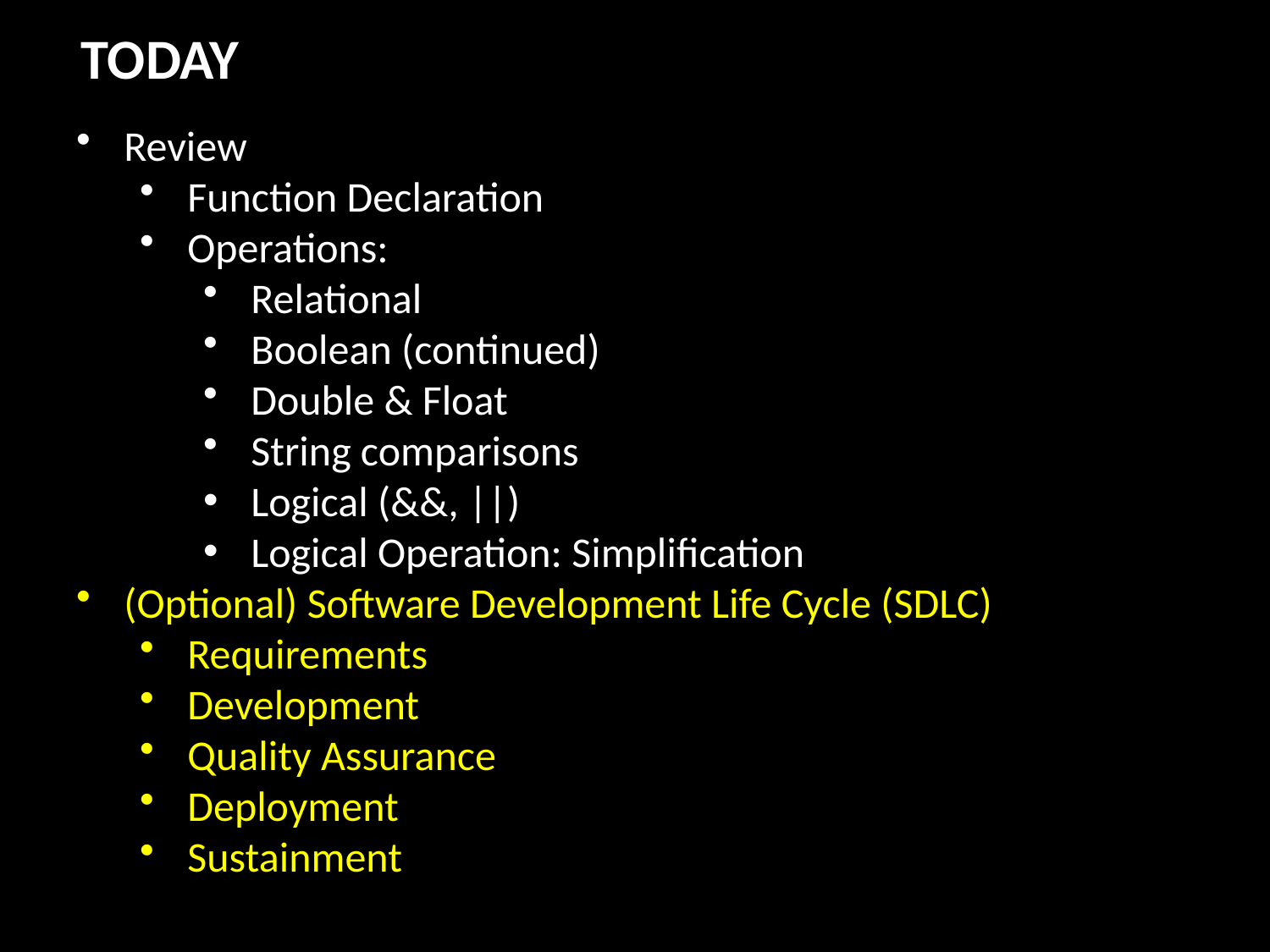

TODAY
Review
Function Declaration
Operations:
Relational
Boolean (continued)
Double & Float
String comparisons
Logical (&&, ||)
Logical Operation: Simplification
(Optional) Software Development Life Cycle (SDLC)
Requirements
Development
Quality Assurance
Deployment
Sustainment